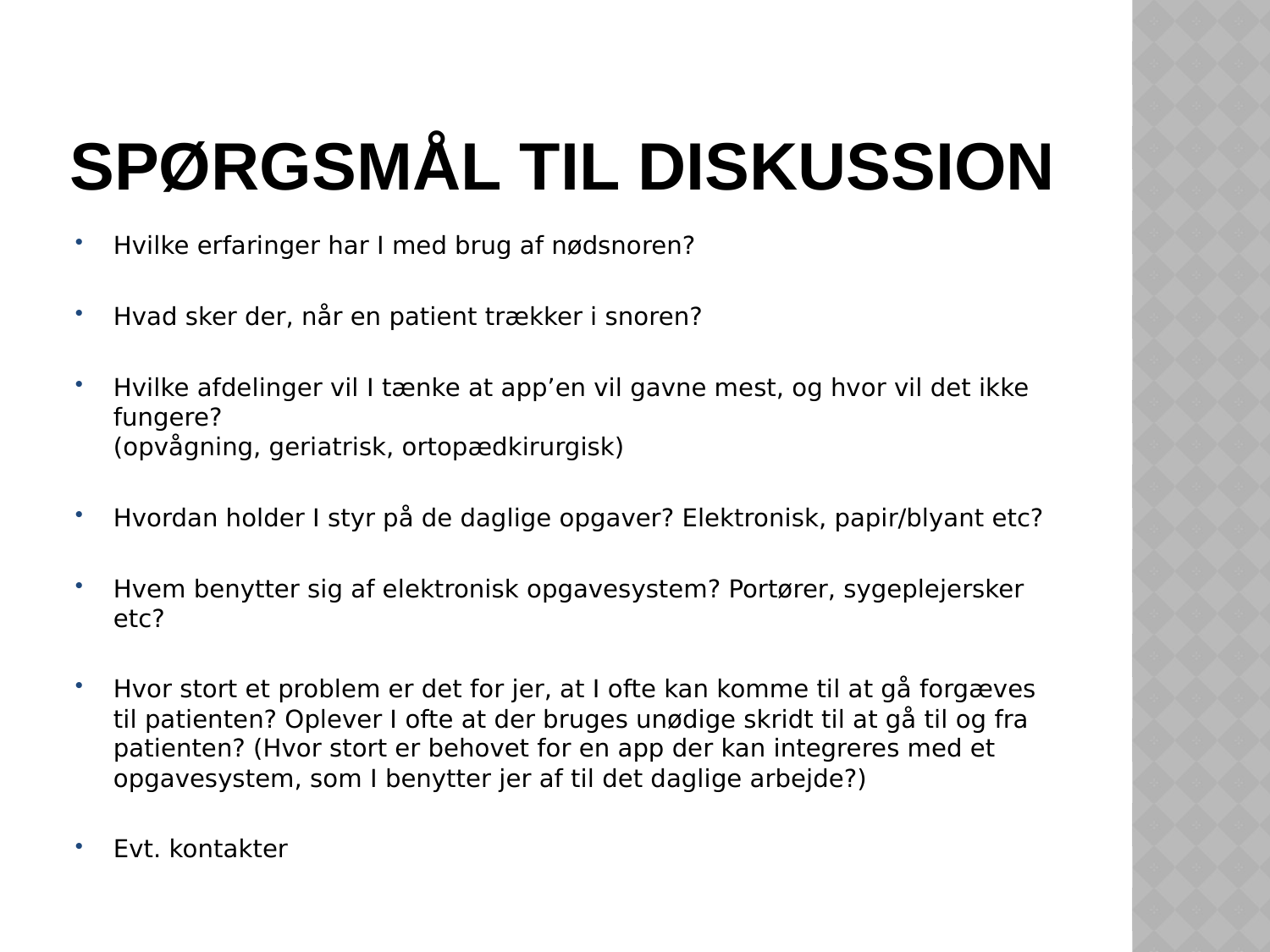

# Spørgsmål til diskussion
Hvilke erfaringer har I med brug af nødsnoren?

Hvad sker der, når en patient trækker i snoren?

Hvilke afdelinger vil I tænke at app’en vil gavne mest, og hvor vil det ikke fungere?
(opvågning, geriatrisk, ortopædkirurgisk)

Hvordan holder I styr på de daglige opgaver? Elektronisk, papir/blyant etc?

Hvem benytter sig af elektronisk opgavesystem? Portører, sygeplejersker etc?

Hvor stort et problem er det for jer, at I ofte kan komme til at gå forgæves til patienten? Oplever I ofte at der bruges unødige skridt til at gå til og fra patienten? (Hvor stort er behovet for en app der kan integreres med et opgavesystem, som I benytter jer af til det daglige arbejde?)

Evt. kontakter